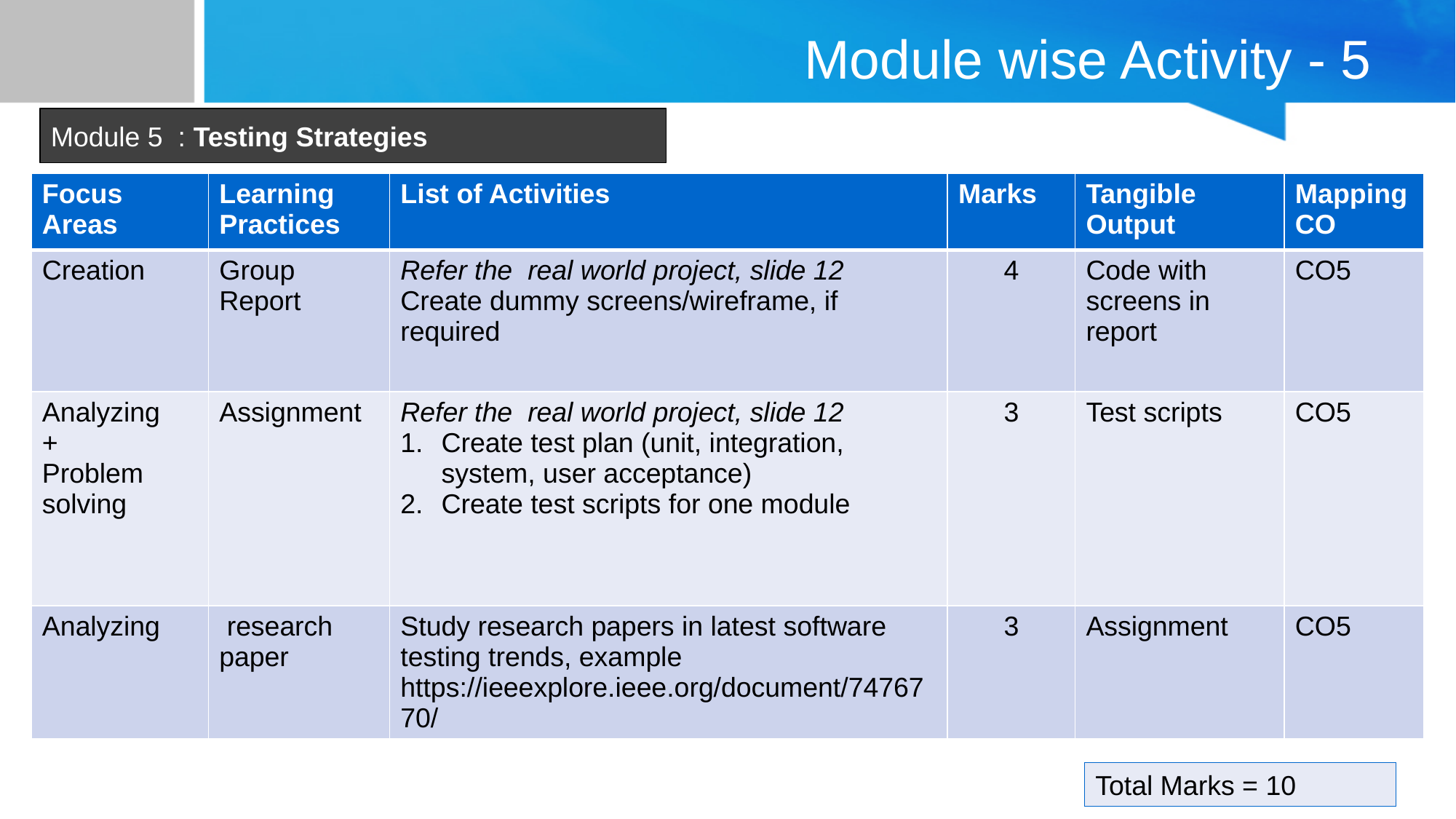

# Module wise Activity - 5
Module 5  : Testing Strategies
| Focus Areas | Learning Practices | List of Activities | Marks | Tangible Output | Mapping CO |
| --- | --- | --- | --- | --- | --- |
| Creation | Group Report | Refer the real world project, slide 12 Create dummy screens/wireframe, if required | 4 | Code with screens in report | CO5 |
| Analyzing + Problem solving | Assignment | Refer the real world project, slide 12 Create test plan (unit, integration, system, user acceptance) Create test scripts for one module | 3 | Test scripts | CO5 |
| Analyzing | research paper | Study research papers in latest software testing trends, example https://ieeexplore.ieee.org/document/7476770/ | 3 | Assignment | CO5 |
Total Marks = 10